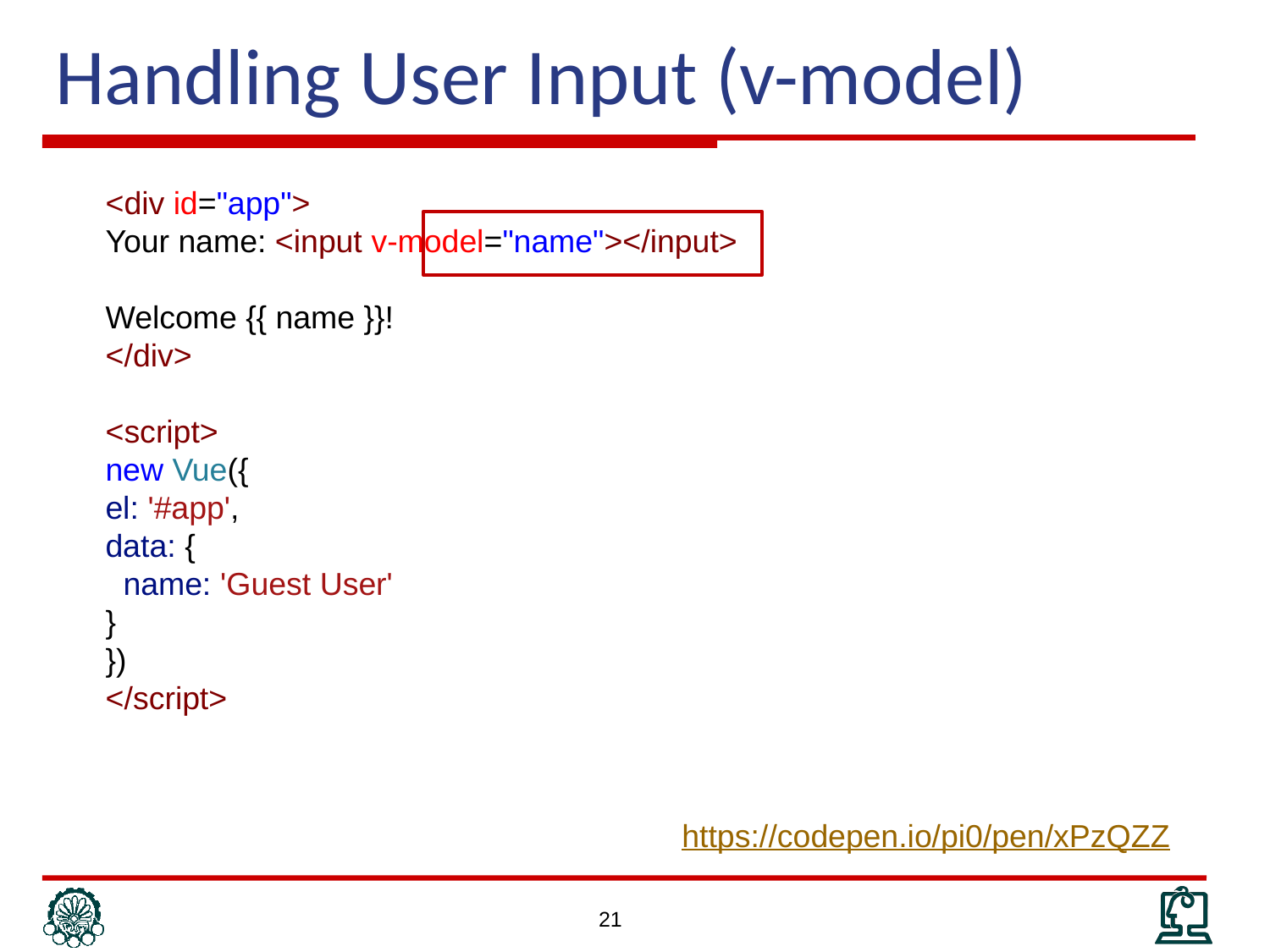

# Handling User Input (v-model)
<div id="app">
Your name: <input v-model="name"></input>

Welcome {{ name }}!
</div>
<script>
new Vue({
el: '#app',
data: {
  name: 'Guest User'
}
})
</script>

https://codepen.io/pi0/pen/xPzQZZ

21